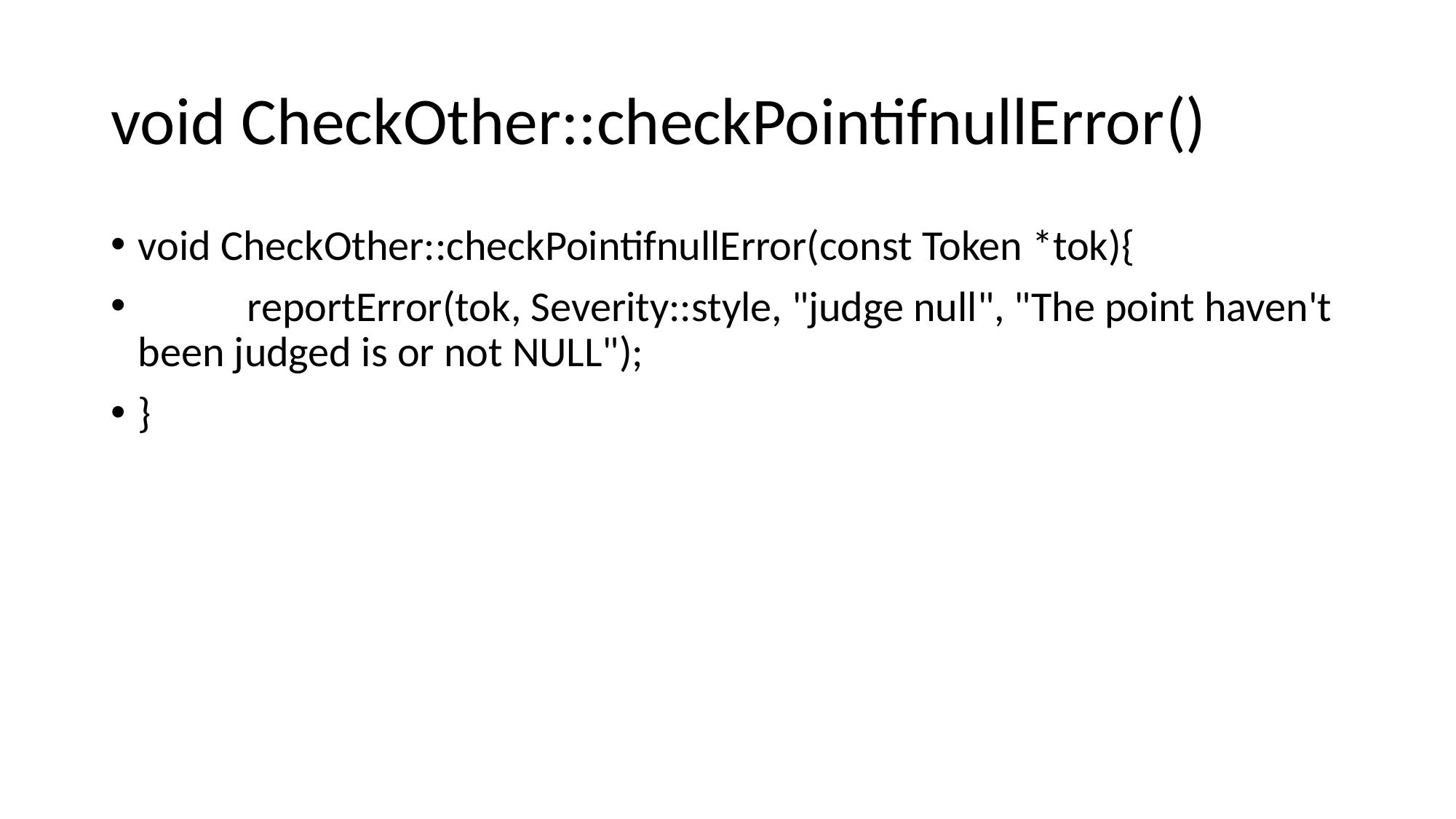

# void CheckOther::checkPointifnullError()
void CheckOther::checkPointifnullError(const Token *tok){
	reportError(tok, Severity::style, "judge null", "The point haven't been judged is or not NULL");
}